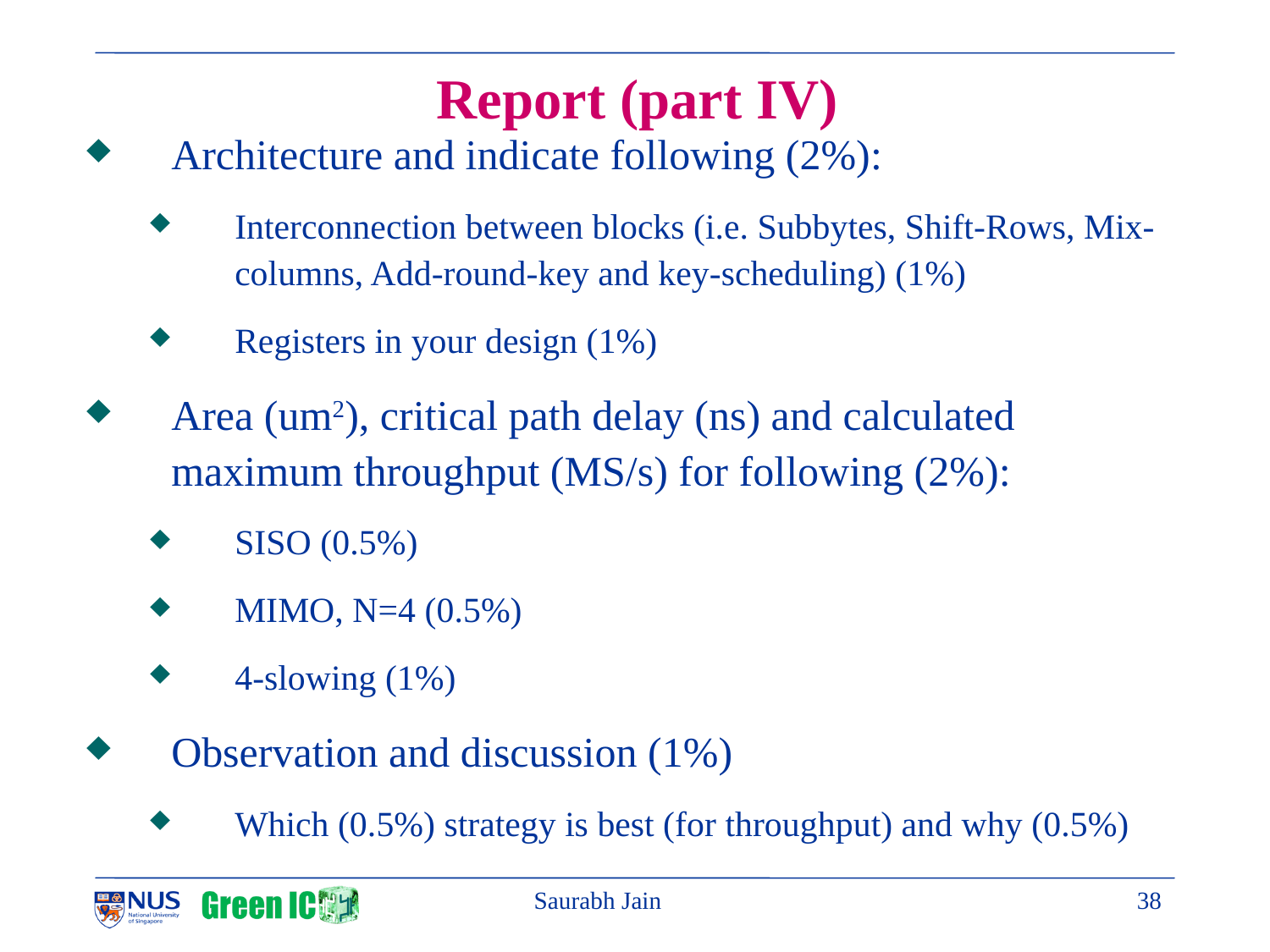

Report (part IV)
Architecture and indicate following (2%):
Interconnection between blocks (i.e. Subbytes, Shift-Rows, Mix-columns, Add-round-key and key-scheduling) (1%)
Registers in your design (1%)
Area (um2), critical path delay (ns) and calculated maximum throughput (MS/s) for following (2%):
SISO (0.5%)
MIMO, N=4 (0.5%)
4-slowing (1%)
Observation and discussion (1%)
Which (0.5%) strategy is best (for throughput) and why (0.5%)

Saurabh Jain
38